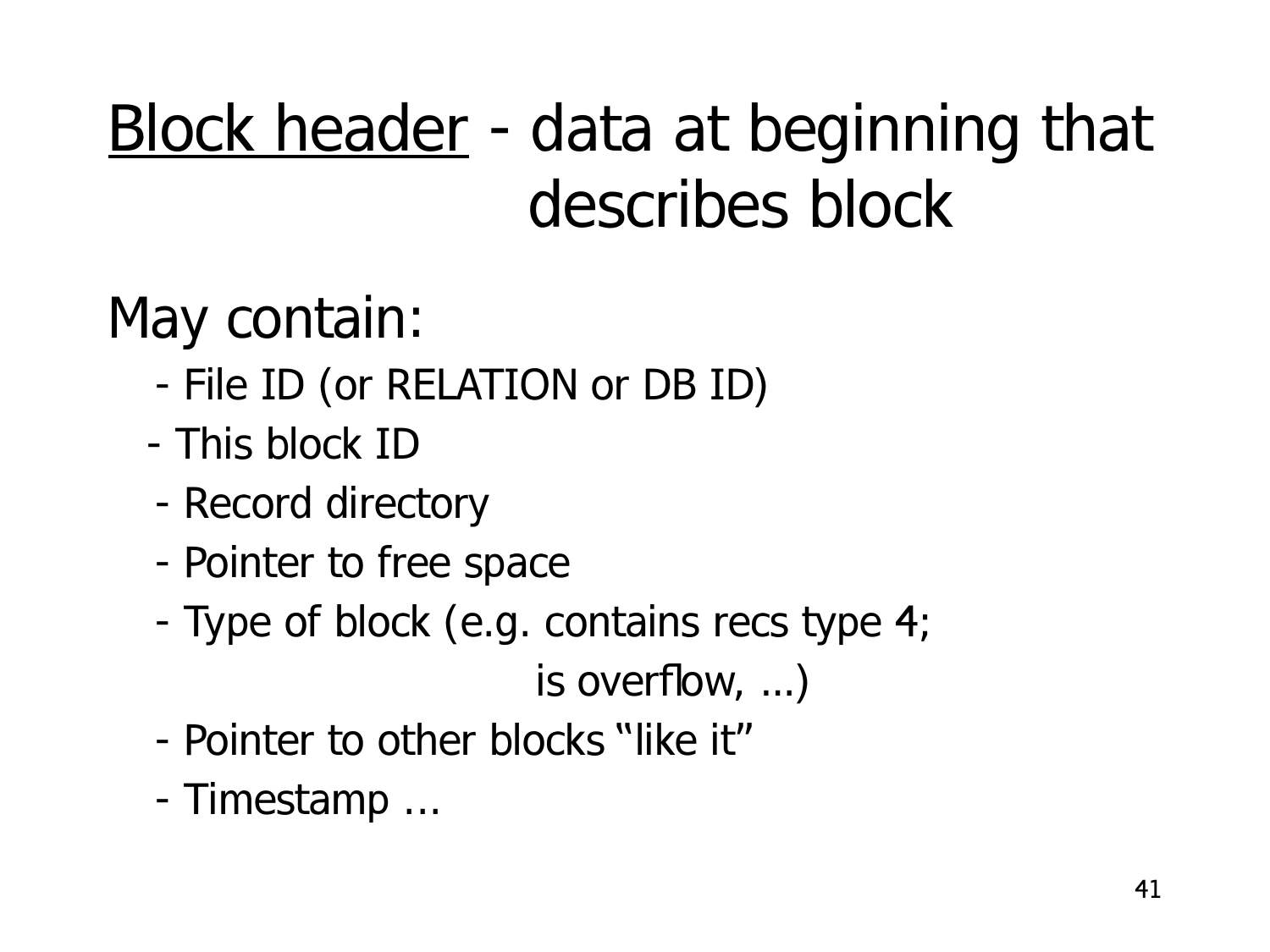

# Block header - data at beginning that describes block
May contain:
	- File ID (or RELATION or DB ID)
   - This block ID
 	- Record directory
	- Pointer to free space
	- Type of block (e.g. contains recs type 4;
				is overflow, …)
	- Pointer to other blocks “like it”
	- Timestamp ...
41